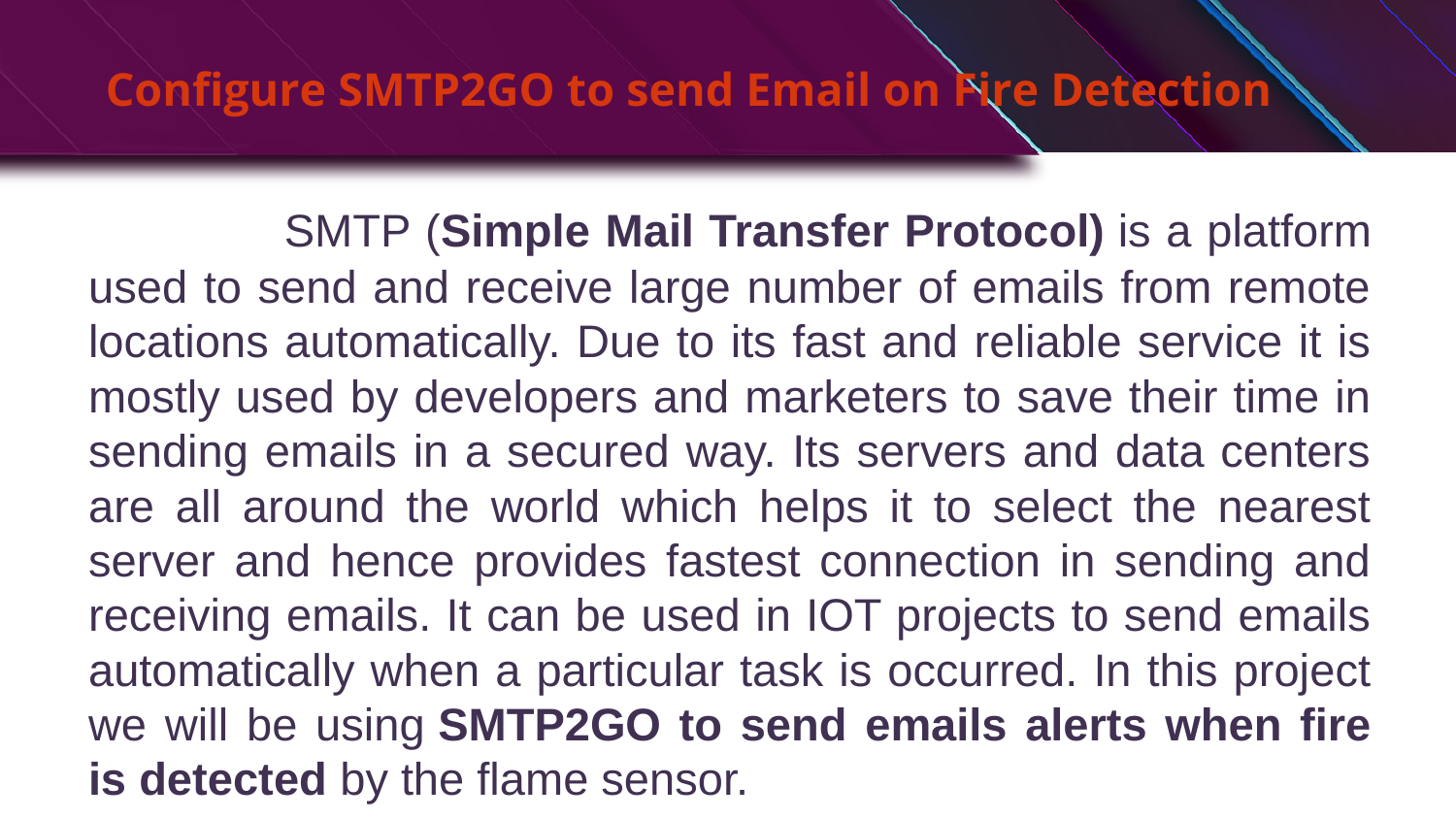

# Configure SMTP2GO to send Email on Fire Detection
	    SMTP (Simple Mail Transfer Protocol) is a platform used to send and receive large number of emails from remote locations automatically. Due to its fast and reliable service it is mostly used by developers and marketers to save their time in sending emails in a secured way. Its servers and data centers are all around the world which helps it to select the nearest server and hence provides fastest connection in sending and receiving emails. It can be used in IOT projects to send emails automatically when a particular task is occurred. In this project we will be using SMTP2GO to send emails alerts when fire is detected by the flame sensor.